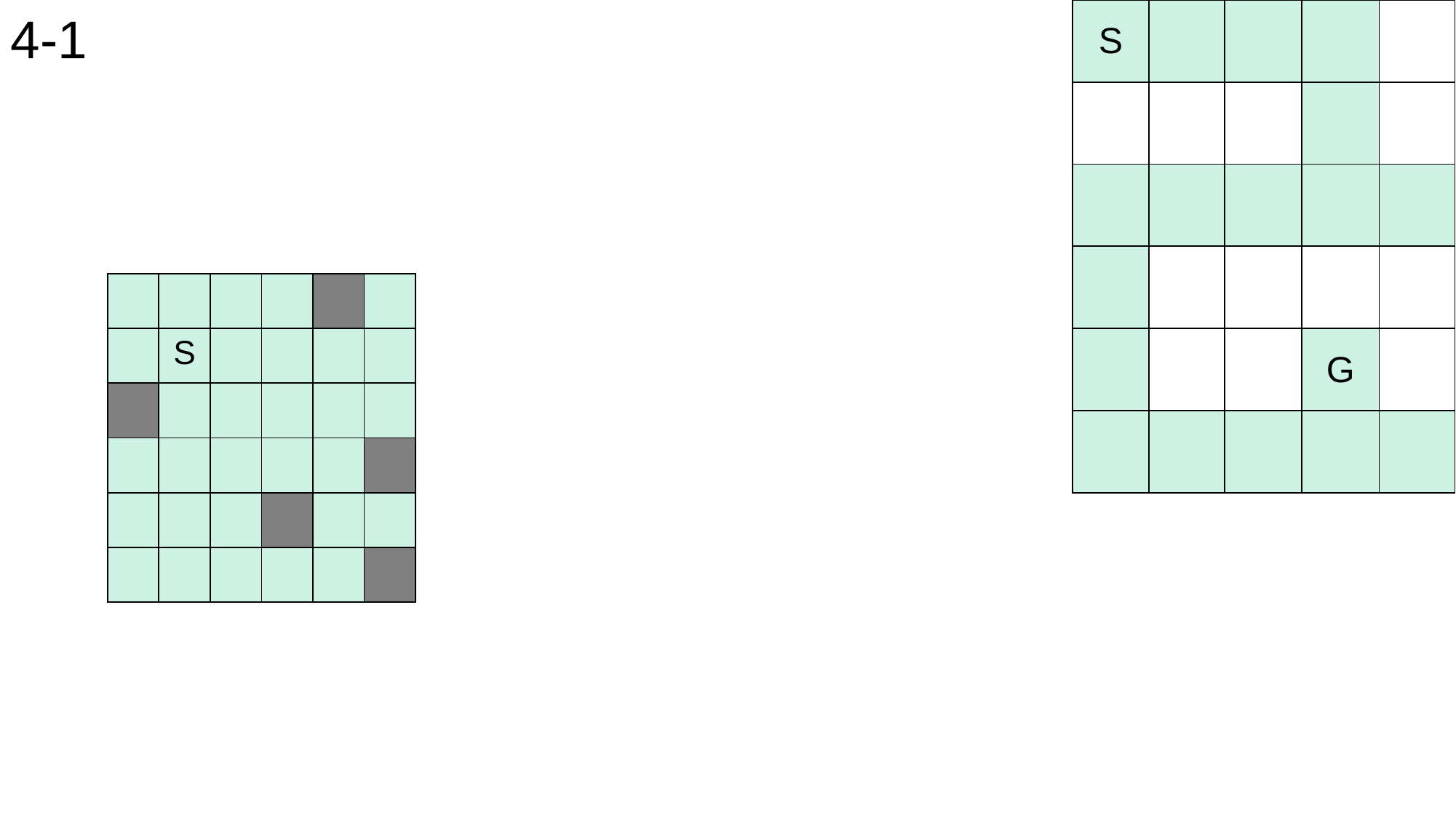

4-1
| S |  |  |  |  |
| --- | --- | --- | --- | --- |
|  |  |  |  |  |
|  |  |  |  |  |
|  |  |  |  |  |
|  |  |  | G |  |
|  |  |  |  |  |
|  |  |  |  |  |  |
| --- | --- | --- | --- | --- | --- |
|  | S |  |  |  |  |
|  |  |  |  |  |  |
|  |  |  |  |  |  |
|  |  |  |  |  |  |
|  |  |  |  |  |  |